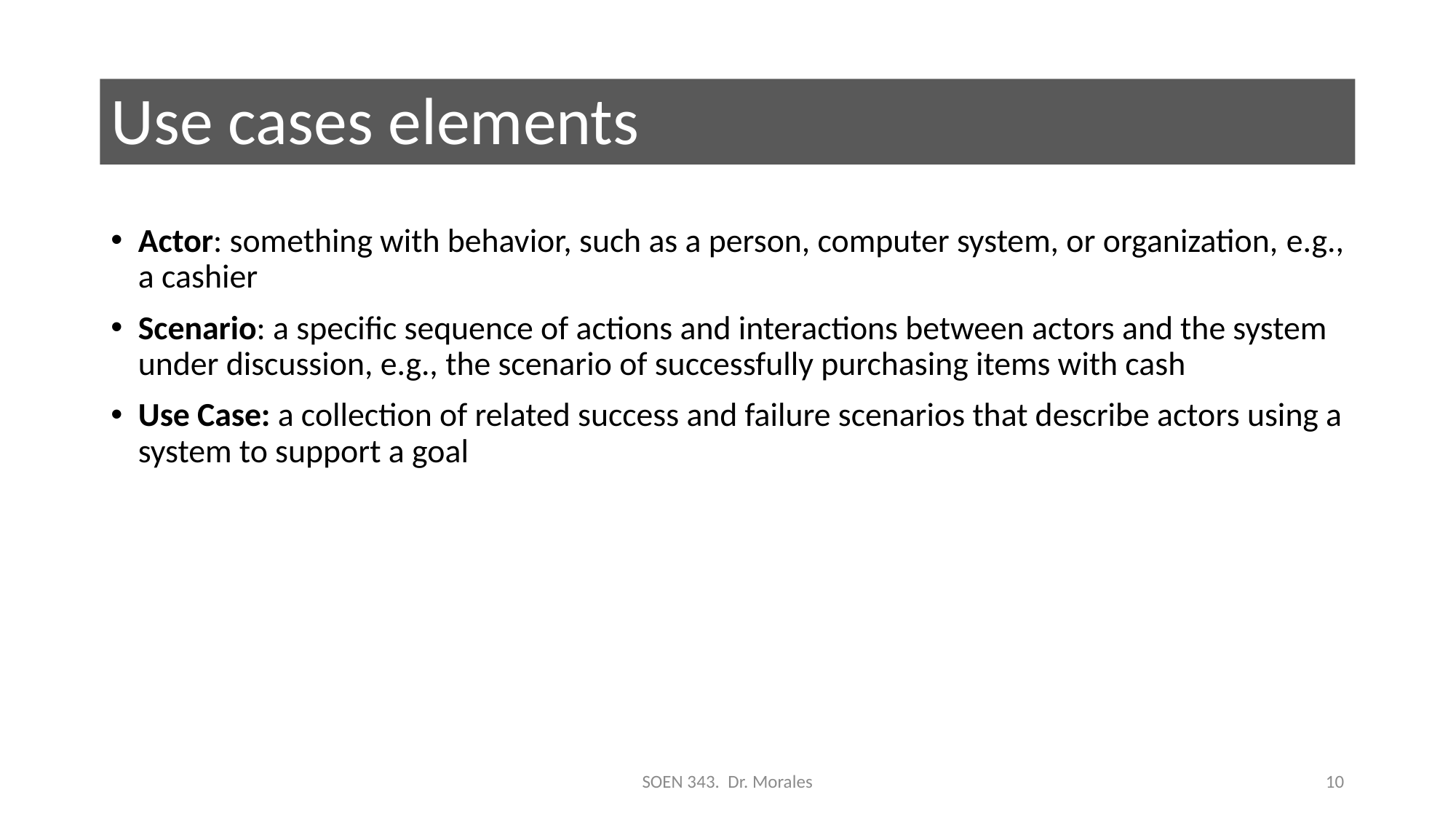

# Use cases elements
Actor: something with behavior, such as a person, computer system, or organization, e.g., a cashier
Scenario: a specific sequence of actions and interactions between actors and the system under discussion, e.g., the scenario of successfully purchasing items with cash
Use Case: a collection of related success and failure scenarios that describe actors using a system to support a goal
SOEN 343.  Dr. Morales
10